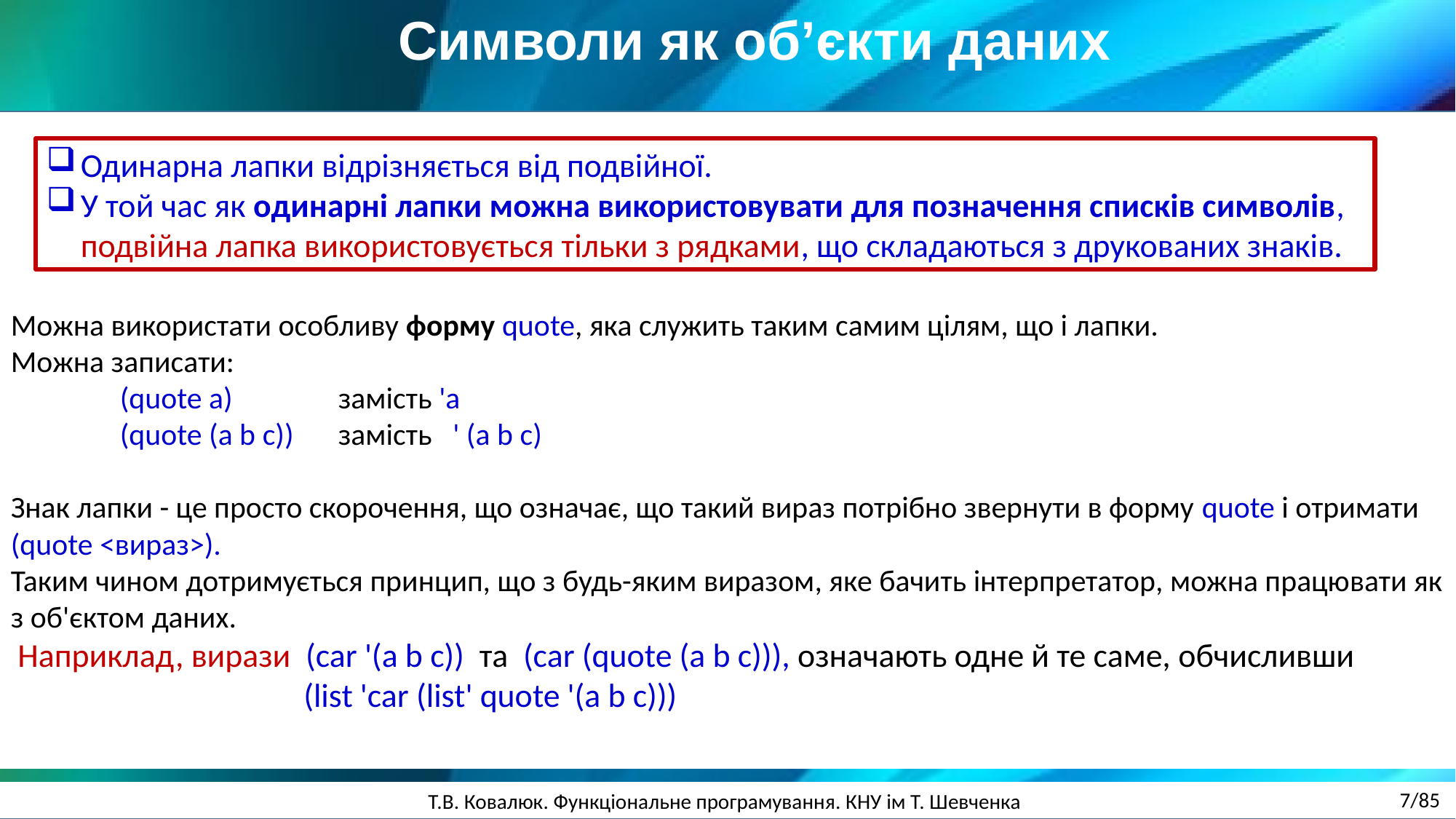

Символи як об’єкти даних
Одинарна лапки відрізняється від подвійної.
У той час як одинарні лапки можна використовувати для позначення списків символів, подвійна лапка використовується тільки з рядками, що складаються з друкованих знаків.
Можна використати особливу форму quote, яка служить таким самим цілям, що і лапки.
Можна записати:
(quote a) 	замість 'a
(quote (a b c)) 	замість   ' (a b c)

Знак лапки - це просто скорочення, що означає, що такий вираз потрібно звернути в форму quote і отримати (quote <вираз>).
Таким чином дотримується принцип, що з будь-яким виразом, яке бачить інтерпретатор, можна працювати як з об'єктом даних.
 Наприклад, вирази  (car '(a b c))  та  (car (quote (a b c))), означають одне й те саме, обчисливши
		          (list 'car (list' quote '(a b c)))
7